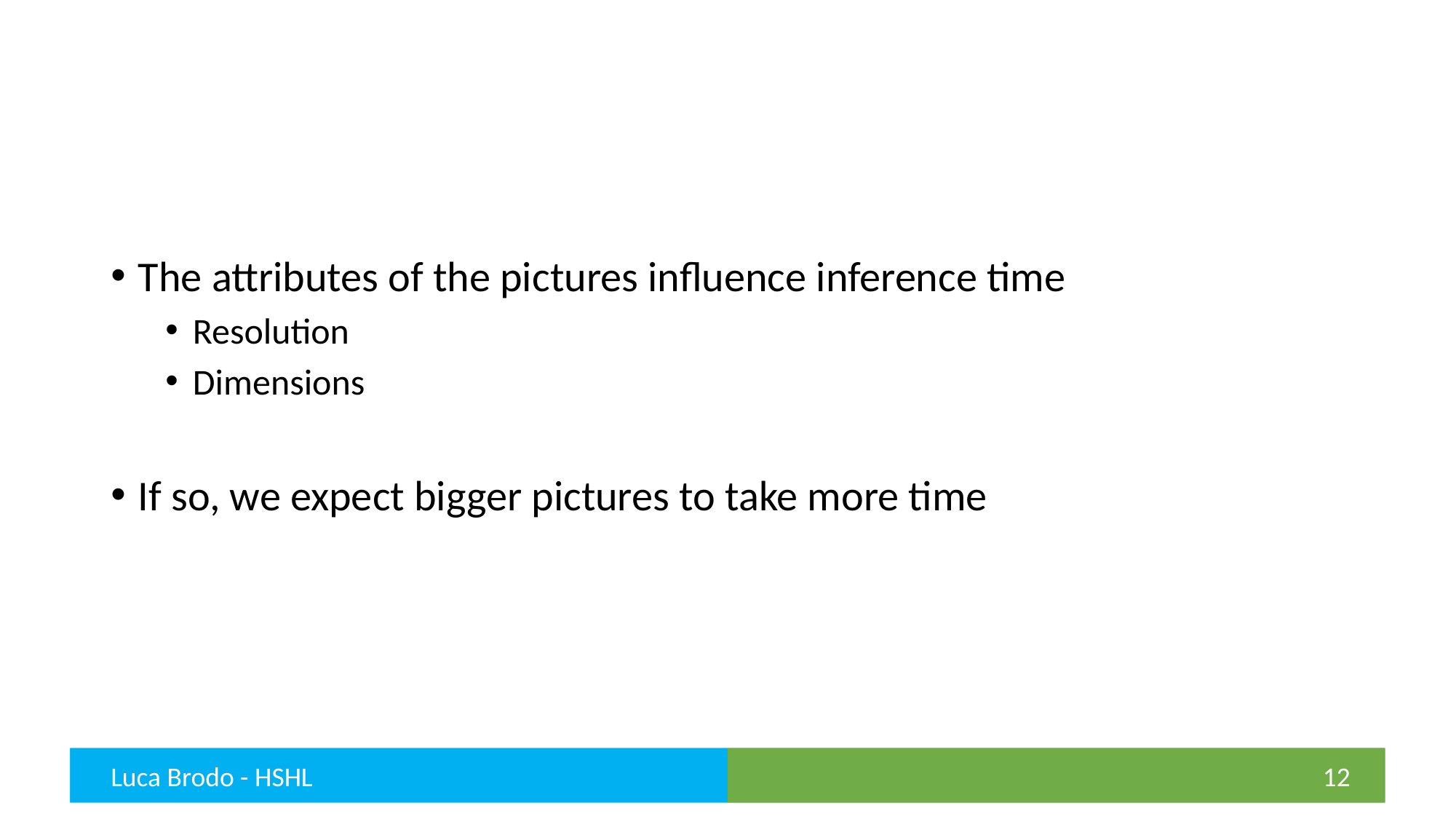

#
The attributes of the pictures influence inference time
Resolution
Dimensions
If so, we expect bigger pictures to take more time

Luca Brodo - HSHL
12